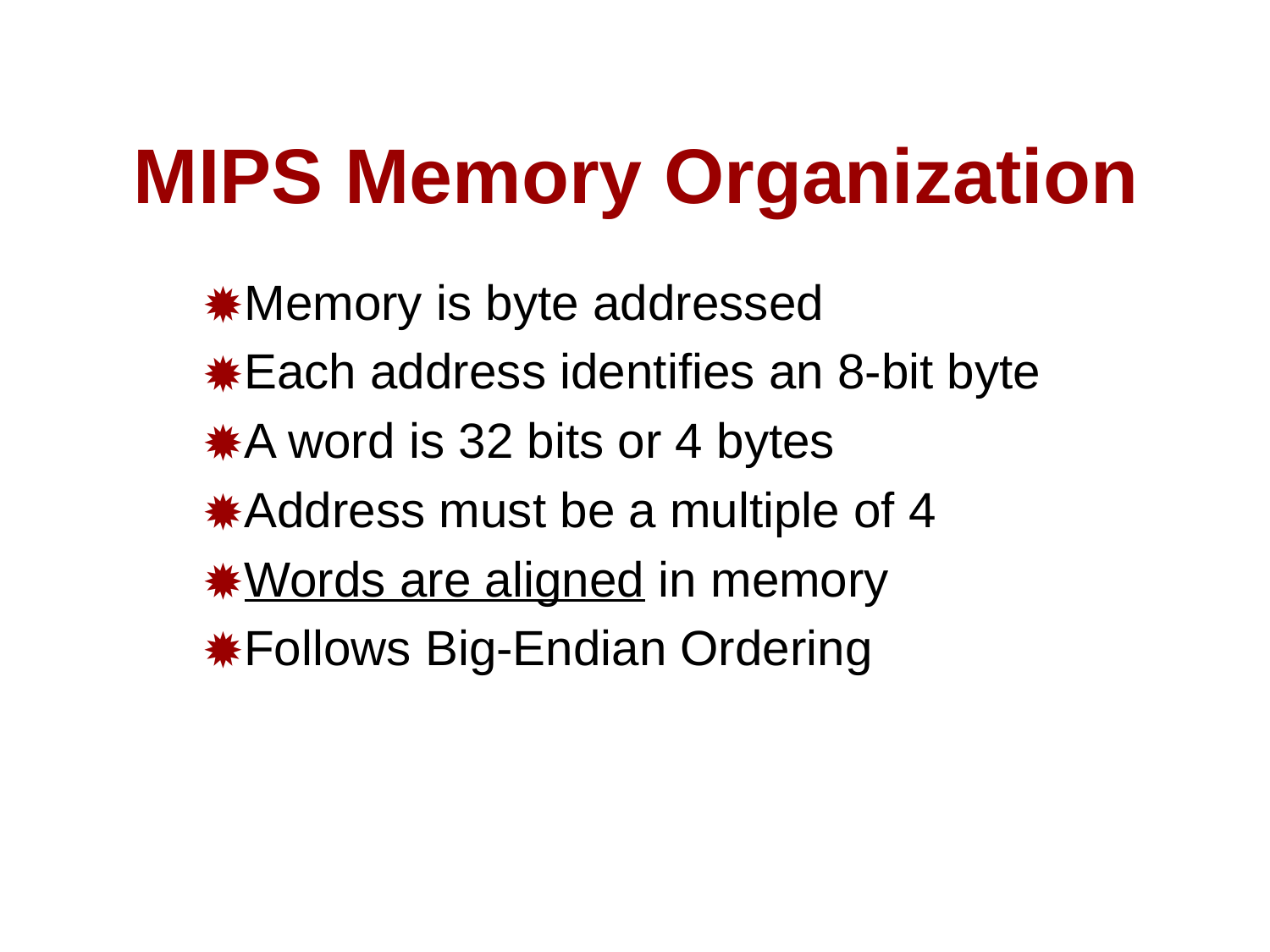

# MIPS Memory Organization
Memory is byte addressed
Each address identifies an 8-bit byte
A word is 32 bits or 4 bytes
Address must be a multiple of 4
Words are aligned in memory
Follows Big-Endian Ordering